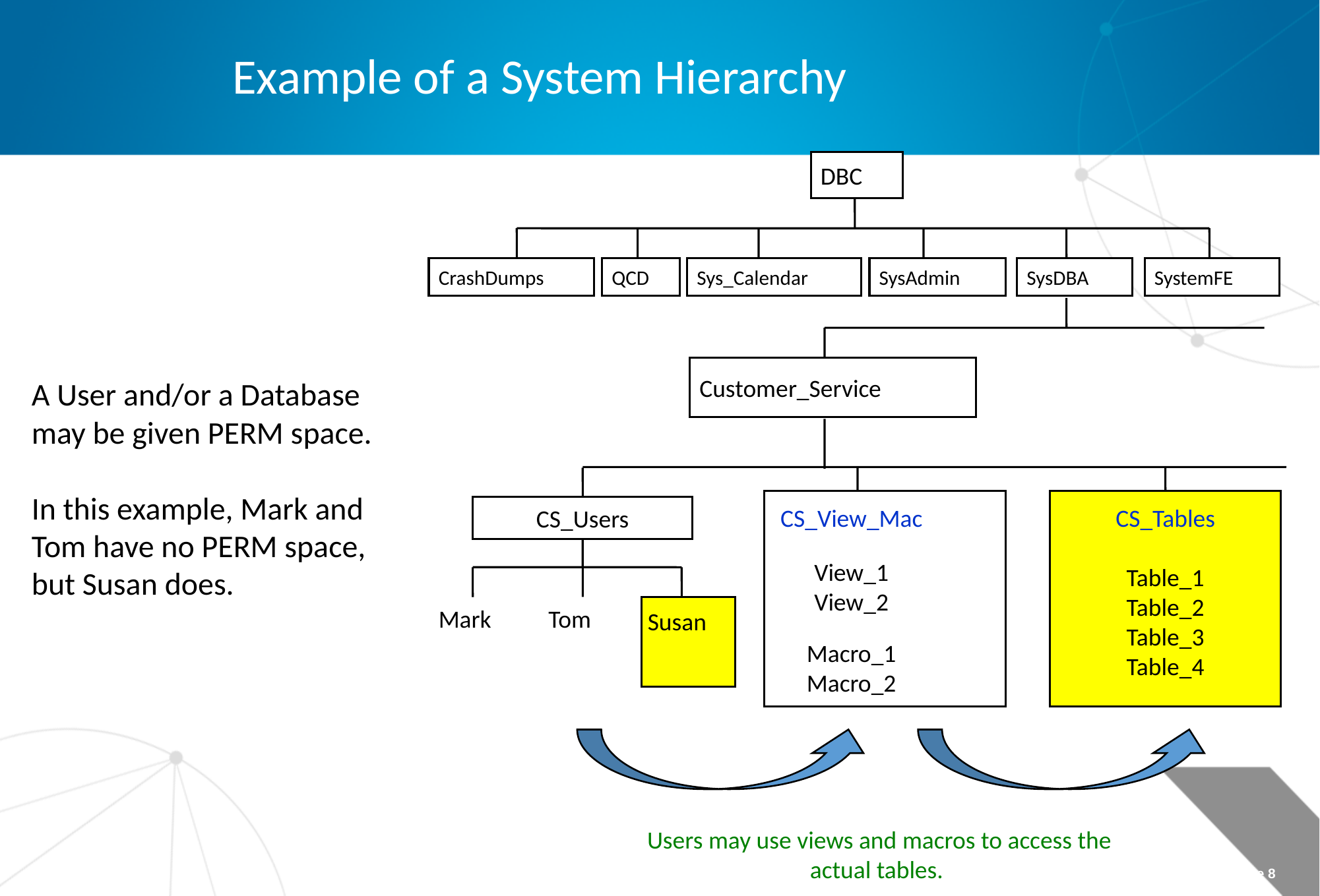

Example of a System Hierarchy
DBC

CrashDumps
QCD
Sys_Calendar
SysAdmin
SysDBA
SystemFE

Customer_Service

CS_Users
CS_View_Mac

View_1
View_2

Macro_1
Macro_2
CS_Tables

Table_1
Table_2
Table_3
Table_4

Mark
Tom

Susan

Users may use views and macros to access the actual tables.
A User and/or a Database may be given PERM space.

In this example, Mark and Tom have no PERM space, but Susan does.
Page 8